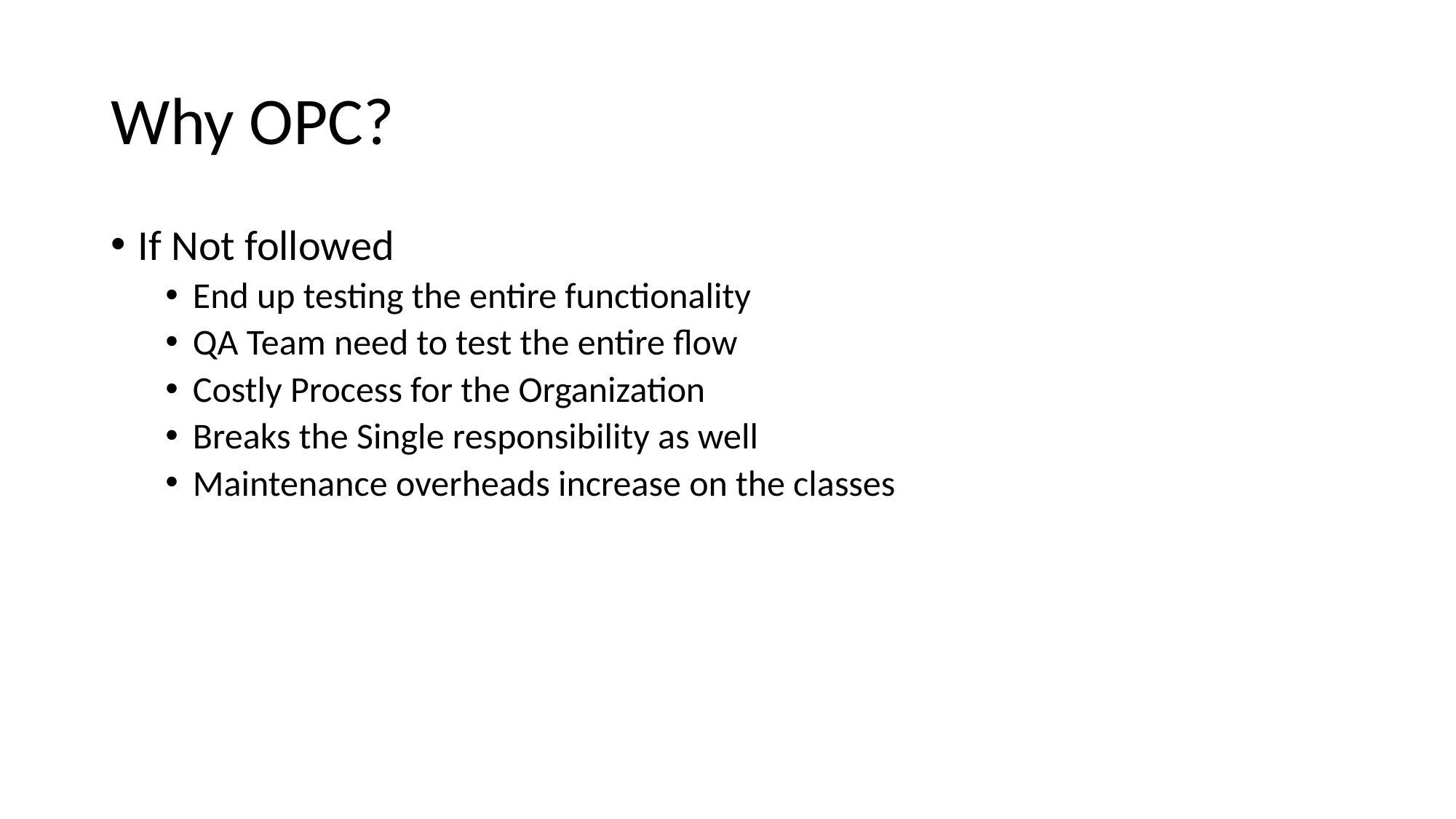

# Why OPC?
If Not followed
End up testing the entire functionality
QA Team need to test the entire flow
Costly Process for the Organization
Breaks the Single responsibility as well
Maintenance overheads increase on the classes